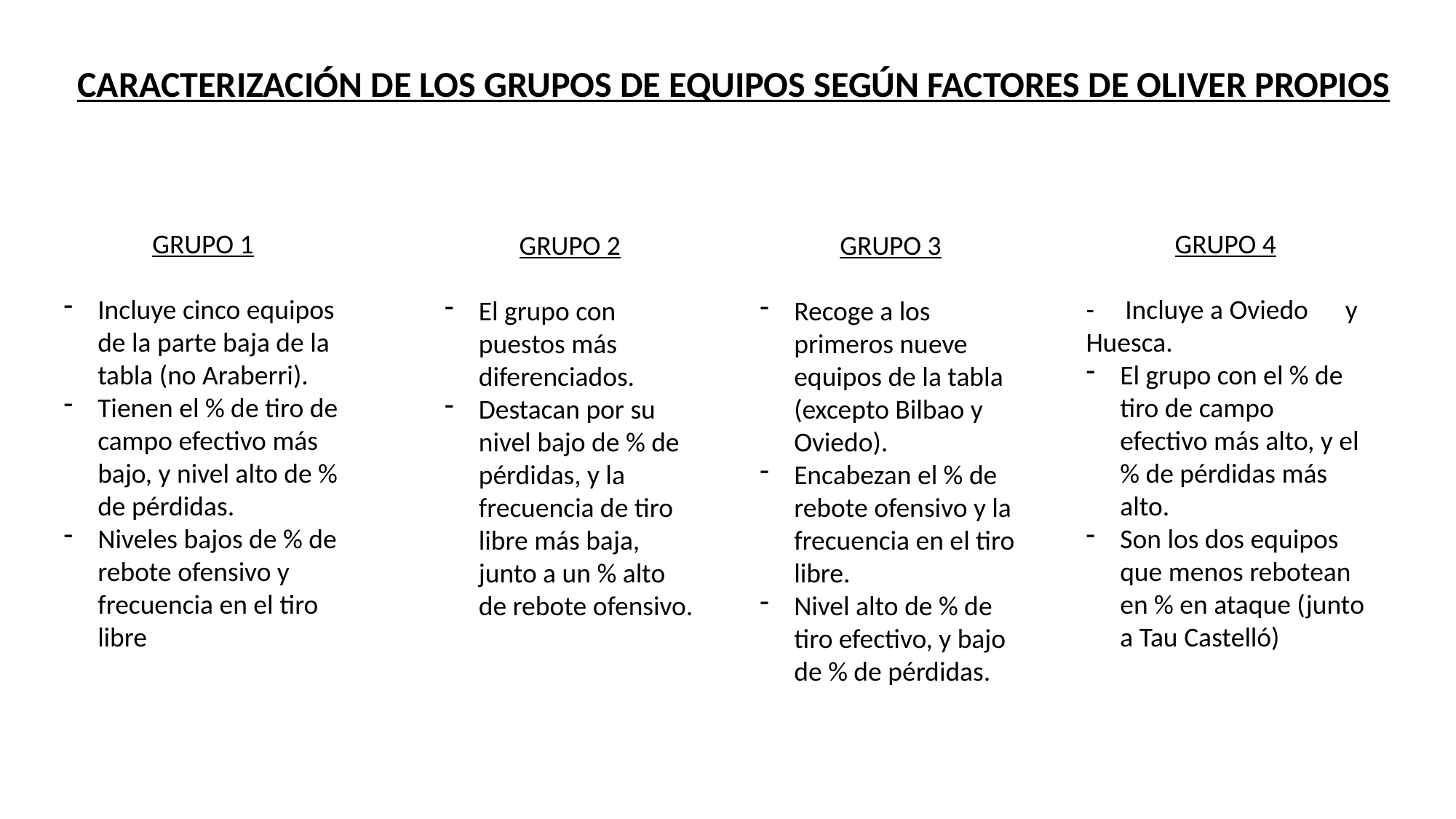

CARACTERIZACIÓN DE LOS GRUPOS DE EQUIPOS SEGÚN FACTORES DE OLIVER PROPIOS

GRUPO 1

Incluye cinco equipos de la parte baja de la tabla (no Araberri).
Tienen el % de tiro de campo efectivo más bajo, y nivel alto de % de pérdidas.
Niveles bajos de % de rebote ofensivo y frecuencia en el tiro libre

GRUPO 4

-     Incluye a Oviedo      y Huesca.
El grupo con el % de tiro de campo efectivo más alto, y el % de pérdidas más alto.
Son los dos equipos que menos rebotean en % en ataque (junto a Tau Castelló)
GRUPO 2

El grupo con puestos más diferenciados.
Destacan por su nivel bajo de % de pérdidas, y la frecuencia de tiro libre más baja, junto a un % alto de rebote ofensivo.
GRUPO 3

Recoge a los primeros nueve equipos de la tabla (excepto Bilbao y Oviedo).
Encabezan el % de rebote ofensivo y la frecuencia en el tiro libre.
Nivel alto de % de tiro efectivo, y bajo de % de pérdidas.